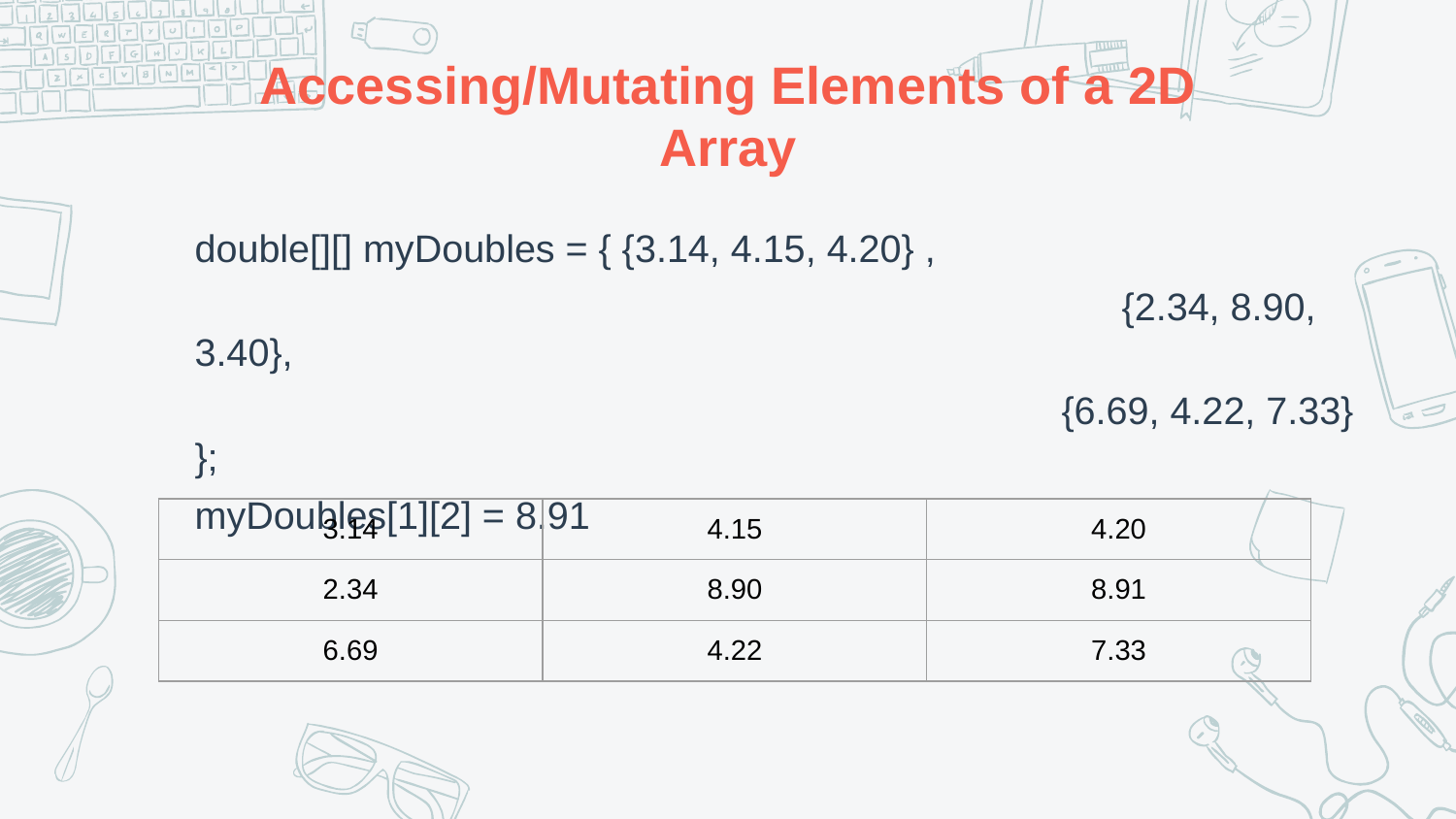

# Accessing/Mutating Elements of a 2D Array
double[][] myDoubles = { {3.14, 4.15, 4.20} ,
						     {2.34, 8.90, 3.40},
					             {6.69, 4.22, 7.33} };
myDoubles[1][2] = 8.91
| 3.14 | 4.15 | 4.20 |
| --- | --- | --- |
| 2.34 | 8.90 | 8.91 |
| 6.69 | 4.22 | 7.33 |